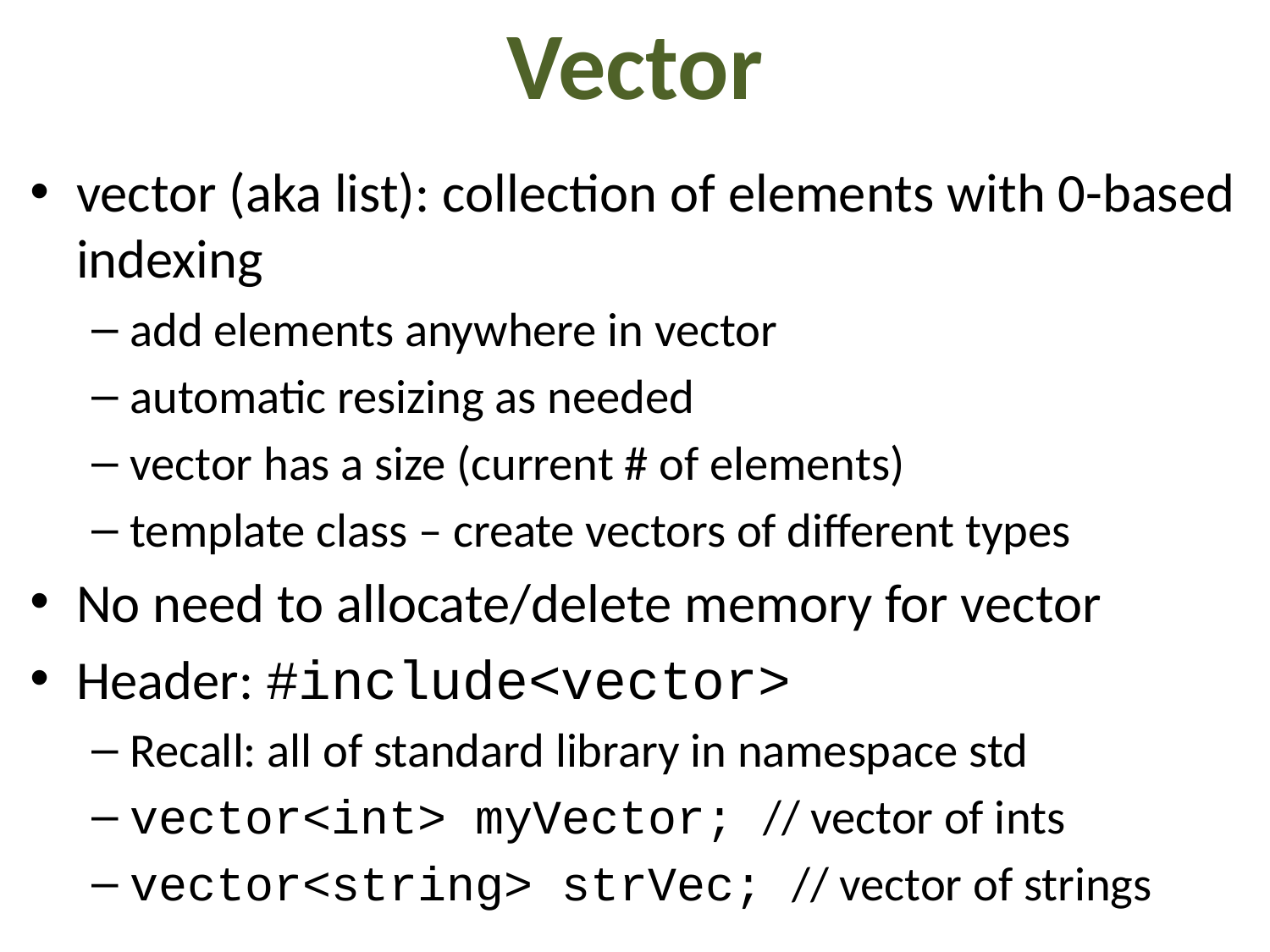

# Vector
vector (aka list): collection of elements with 0-based indexing
add elements anywhere in vector
automatic resizing as needed
vector has a size (current # of elements)
template class – create vectors of different types
No need to allocate/delete memory for vector
Header: #include<vector>
Recall: all of standard library in namespace std
vector<int> myVector; // vector of ints
vector<string> strVec; // vector of strings